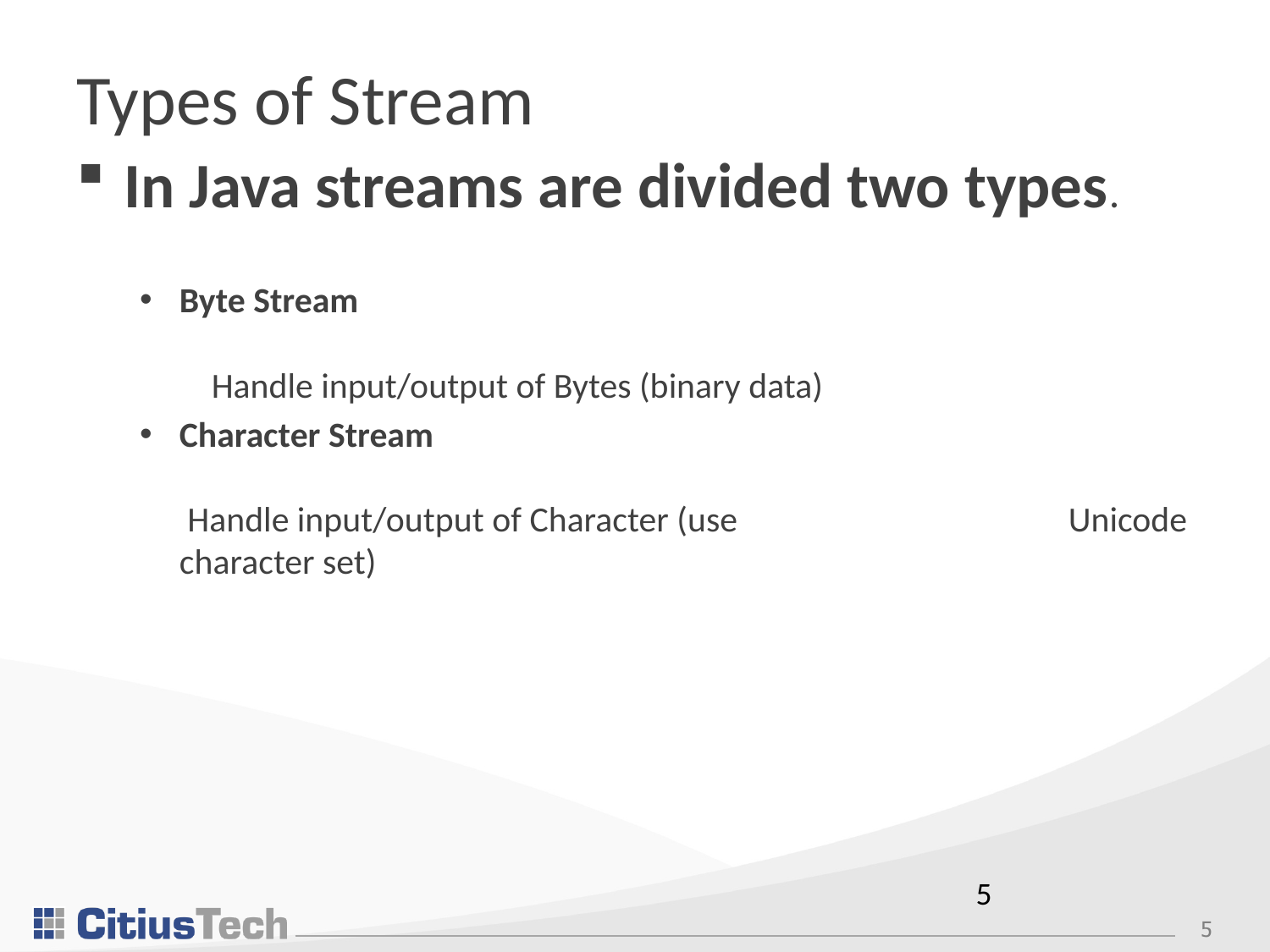

# Types of Stream
In Java streams are divided two types.
Byte Stream
    Handle input/output of Bytes (binary data)
Character Stream
 Handle input/output of Character (use          		Unicode character set)
5